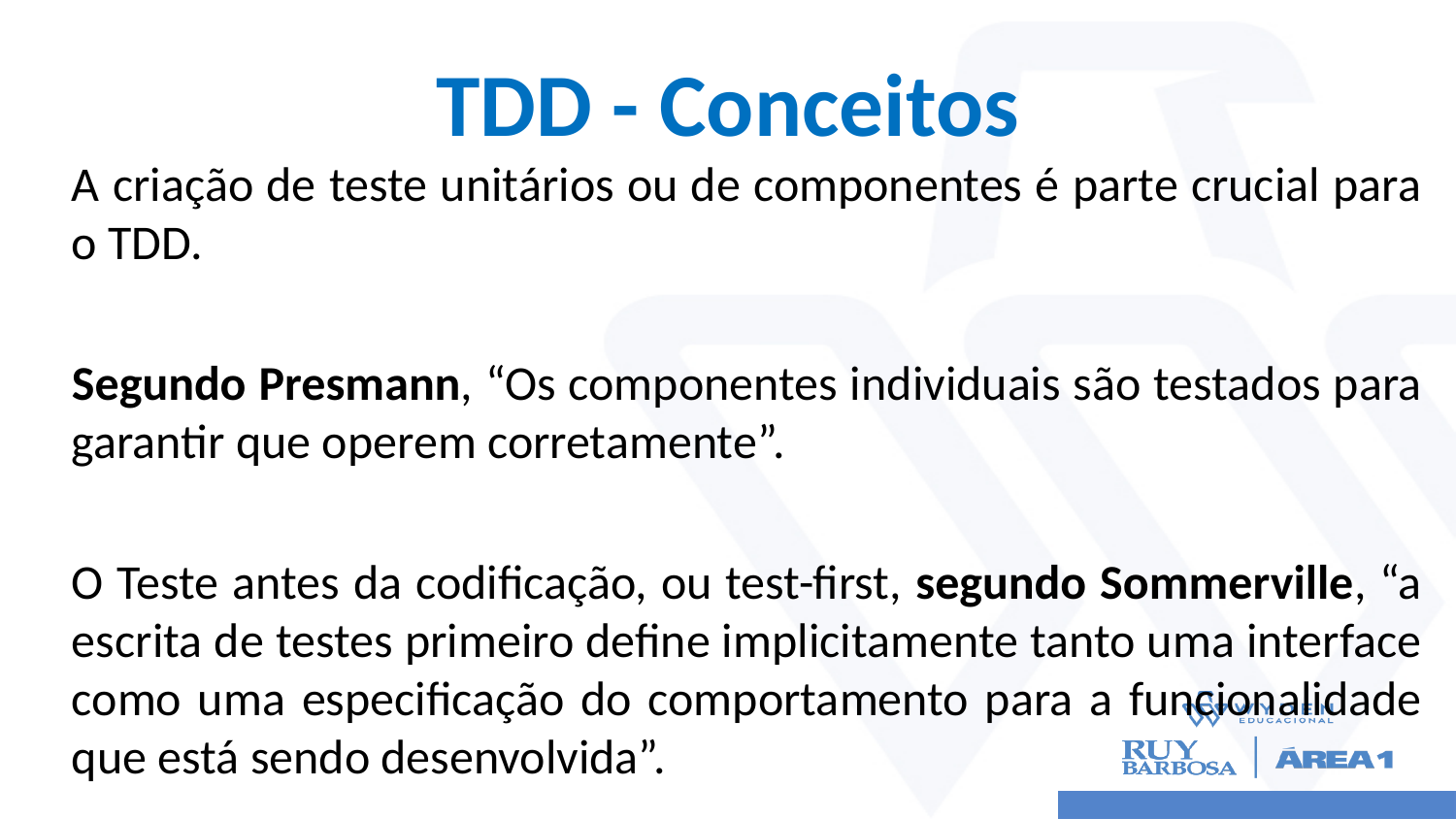

# TDD - Conceitos

A criação de teste unitários ou de componentes é parte crucial para o TDD.

Segundo Presmann, “Os componentes individuais são testados para garantir que operem corretamente”.

O Teste antes da codificação, ou test-first, segundo Sommerville, “a escrita de testes primeiro define implicitamente tanto uma interface como uma especificação do comportamento para a funcionalidade que está sendo desenvolvida”.